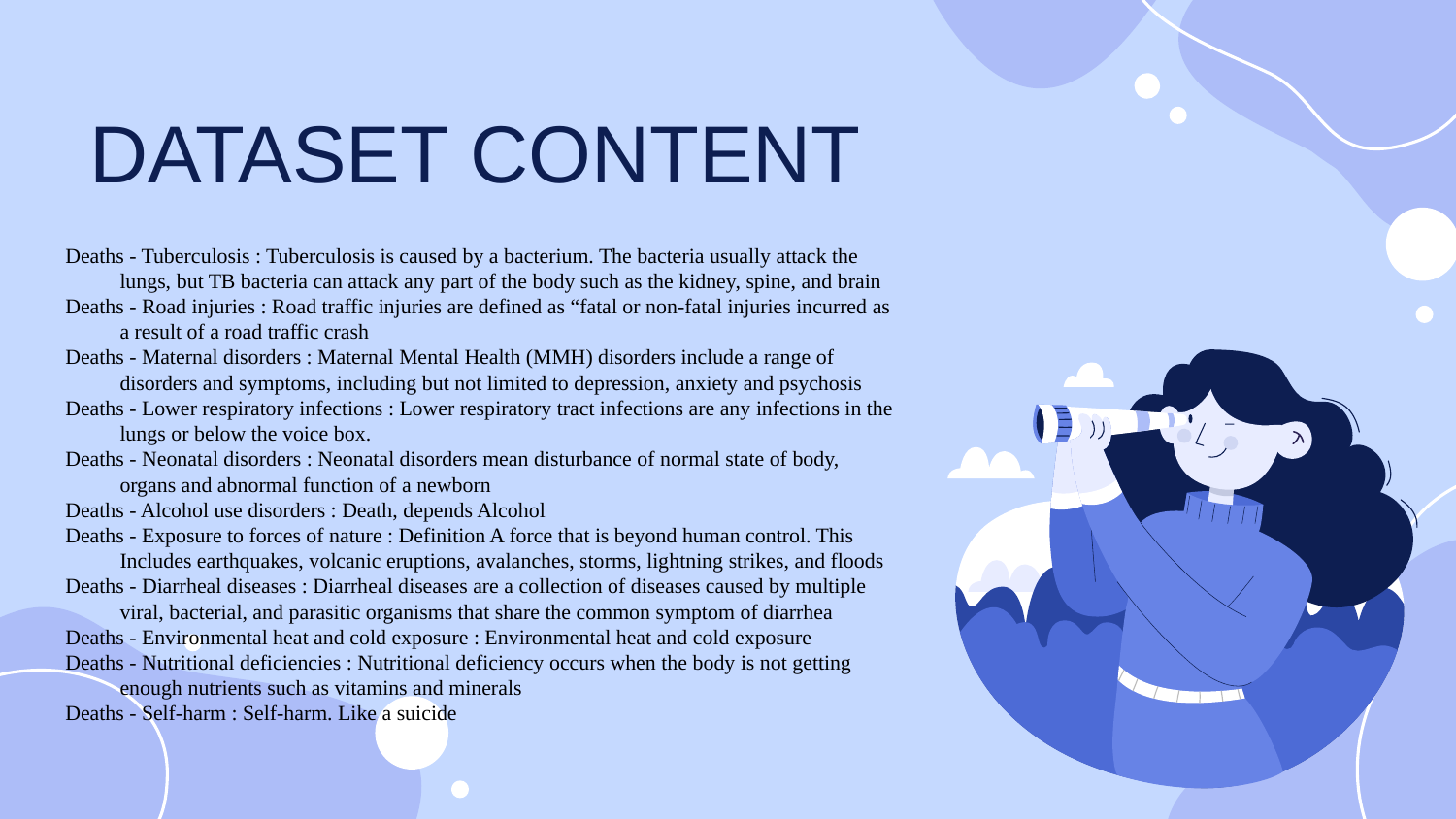

# DATASET CONTENT
Deaths - Tuberculosis : Tuberculosis is caused by a bacterium. The bacteria usually attack the lungs, but TB bacteria can attack any part of the body such as the kidney, spine, and brain
Deaths - Road injuries : Road traffic injuries are defined as “fatal or non-fatal injuries incurred as a result of a road traffic crash
Deaths - Maternal disorders : Maternal Mental Health (MMH) disorders include a range of disorders and symptoms, including but not limited to depression, anxiety and psychosis
Deaths - Lower respiratory infections : Lower respiratory tract infections are any infections in the lungs or below the voice box.
Deaths - Neonatal disorders : Neonatal disorders mean disturbance of normal state of body, organs and abnormal function of a newborn
Deaths - Alcohol use disorders : Death, depends Alcohol
Deaths - Exposure to forces of nature : Definition A force that is beyond human control. This Includes earthquakes, volcanic eruptions, avalanches, storms, lightning strikes, and floods
Deaths - Diarrheal diseases : Diarrheal diseases are a collection of diseases caused by multiple viral, bacterial, and parasitic organisms that share the common symptom of diarrhea
Deaths - Environmental heat and cold exposure : Environmental heat and cold exposure
Deaths - Nutritional deficiencies : Nutritional deficiency occurs when the body is not getting enough nutrients such as vitamins and minerals
Deaths - Self-harm : Self-harm. Like a suicide